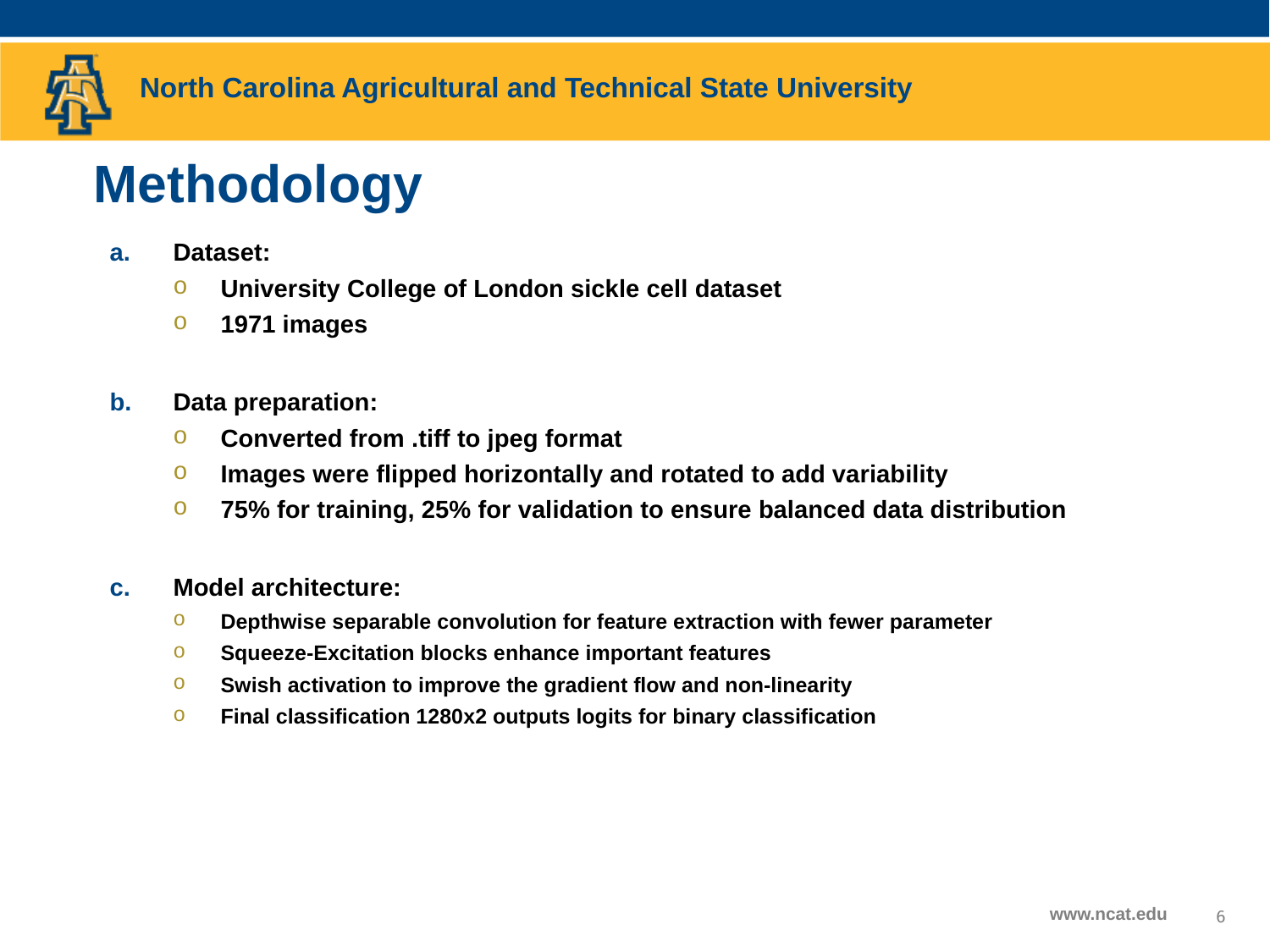

# Methodology
Dataset:
University College of London sickle cell dataset
1971 images

Data preparation:
Converted from .tiff to jpeg format
Images were flipped horizontally and rotated to add variability
75% for training, 25% for validation to ensure balanced data distribution

Model architecture:
Depthwise separable convolution for feature extraction with fewer parameter
Squeeze-Excitation blocks enhance important features
Swish activation to improve the gradient flow and non-linearity
Final classification 1280x2 outputs logits for binary classification

6